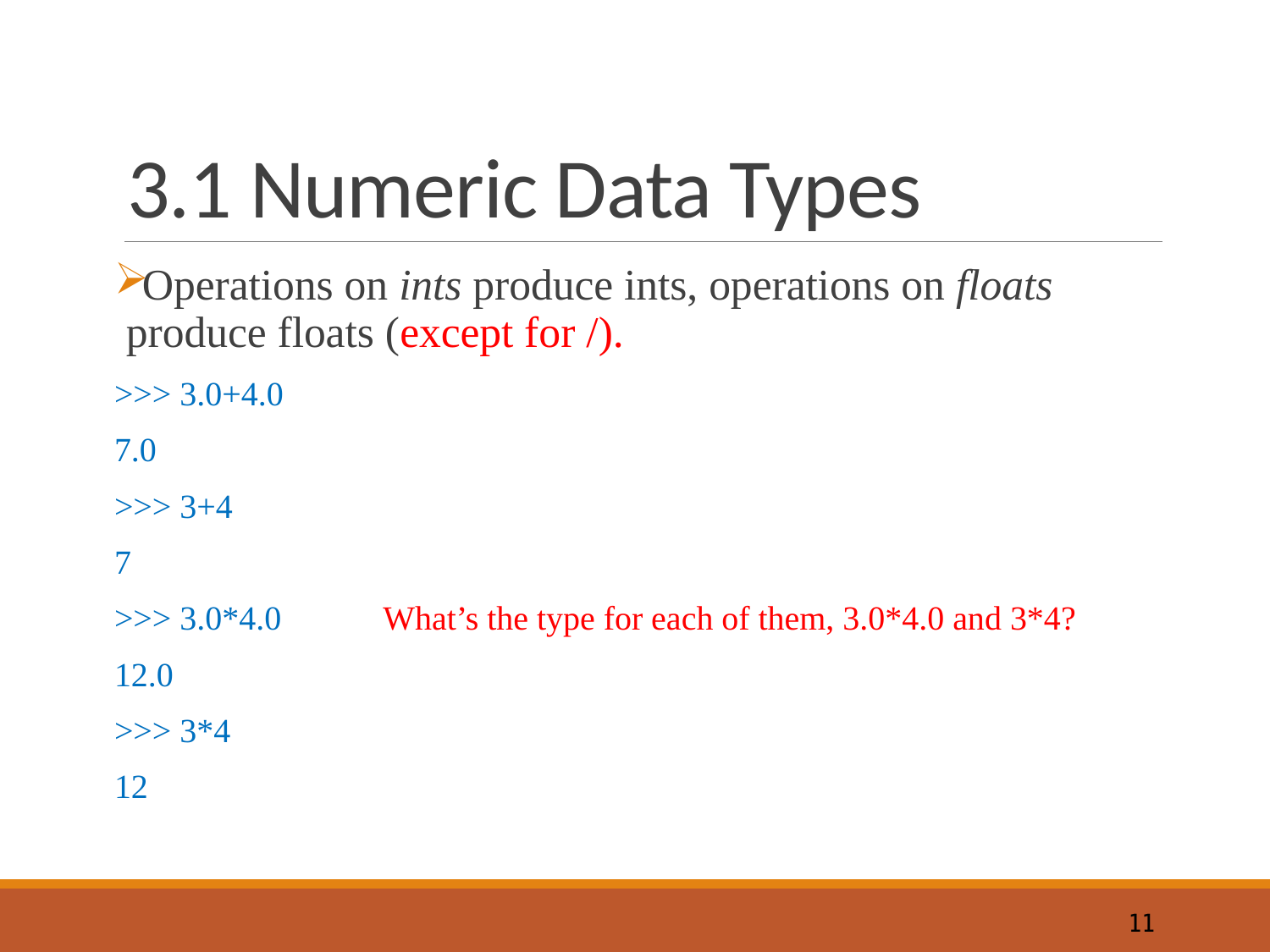

# 3.1 Numeric Data Types
Operations on ints produce ints, operations on floats produce floats (except for /).
>>> 3.0+4.0
7.0
>>> 3+4
7
>>> 3.0*4.0            What’s the type for each of them, 3.0*4.0 and 3*4?
12.0
>>> 3*4
12

11